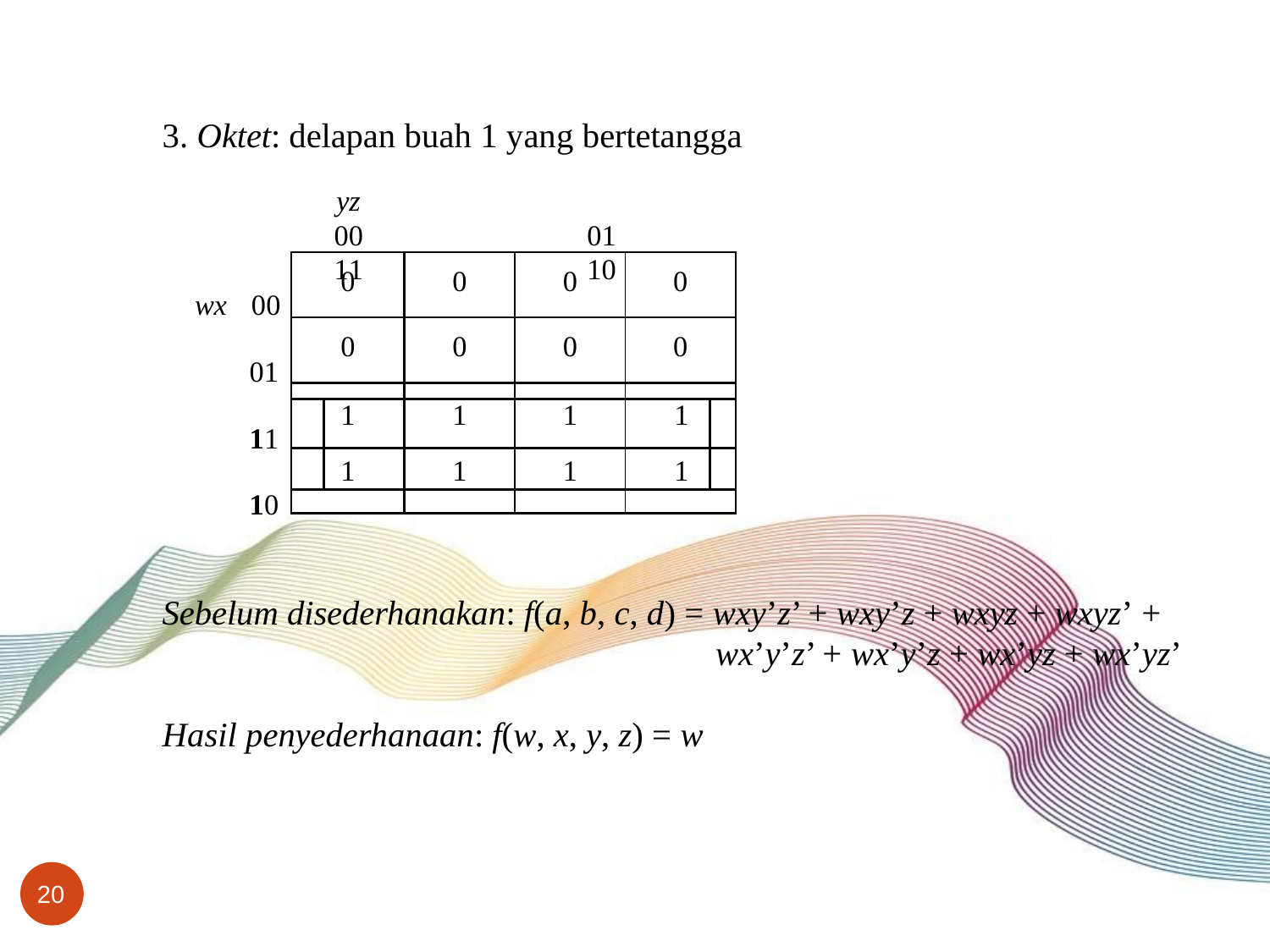

# 3. Oktet: delapan buah 1 yang bertetangga
yz
00	01	11	10
wx	00

01

11

10
| 0 |  | 0 | 0 | 0 |  |
| --- | --- | --- | --- | --- | --- |
| 0 |  | 0 | 0 | 0 |  |
|  |  |  |  |  |  |
|  | 1 | 1 | 1 | 1 |  |
|  | 1 | 1 | 1 | 1 |  |
|  |  |  |  |  |  |
Sebelum disederhanakan: f(a, b, c, d) = wxy’z’ + wxy’z + wxyz + wxyz’ +
wx’y’z’ + wx’y’z + wx’yz + wx’yz’

Hasil penyederhanaan: f(w, x, y, z) = w

20